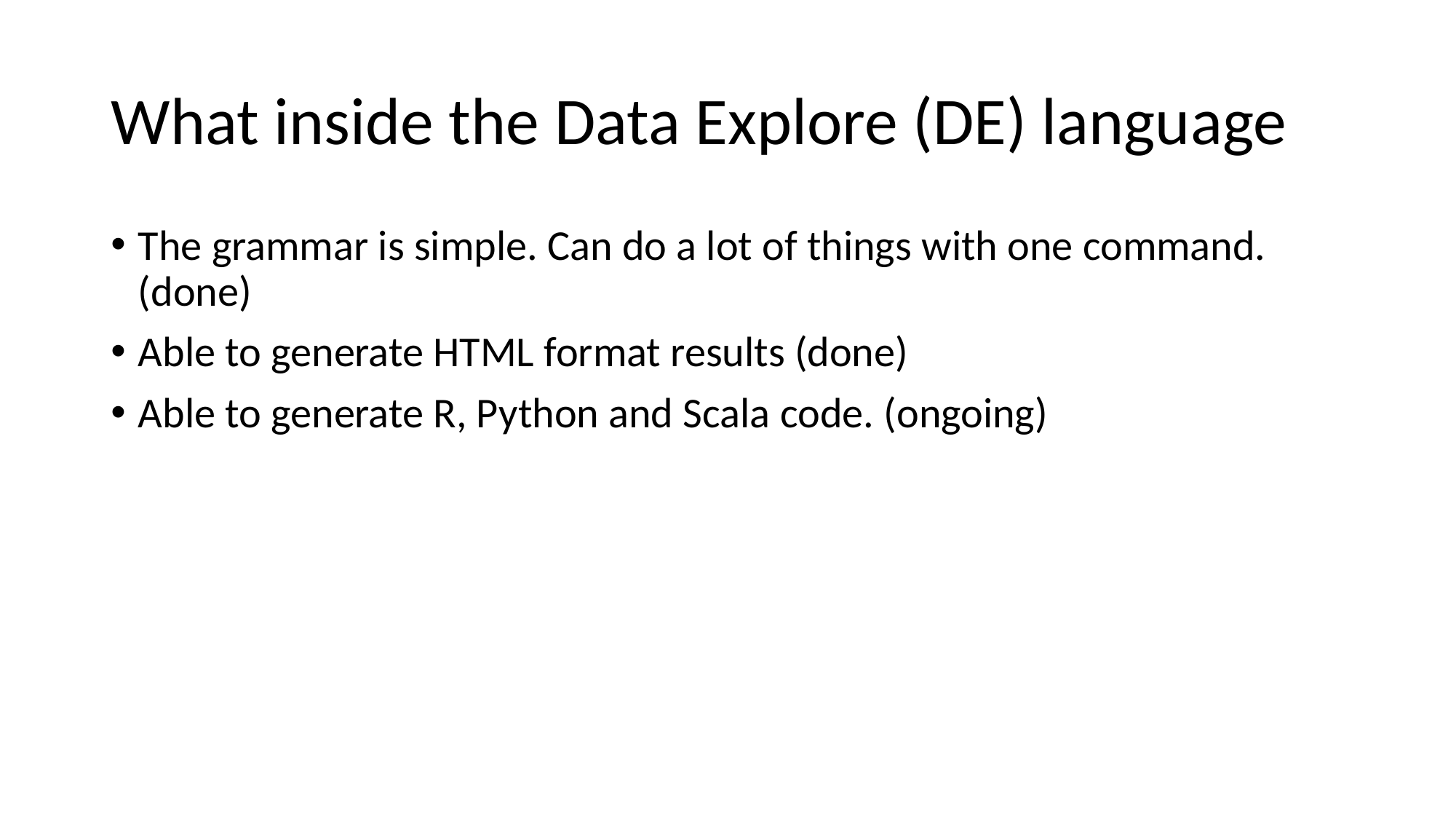

# What inside the Data Explore (DE) language
The grammar is simple. Can do a lot of things with one command. (done)
Able to generate HTML format results (done)
Able to generate R, Python and Scala code. (ongoing)